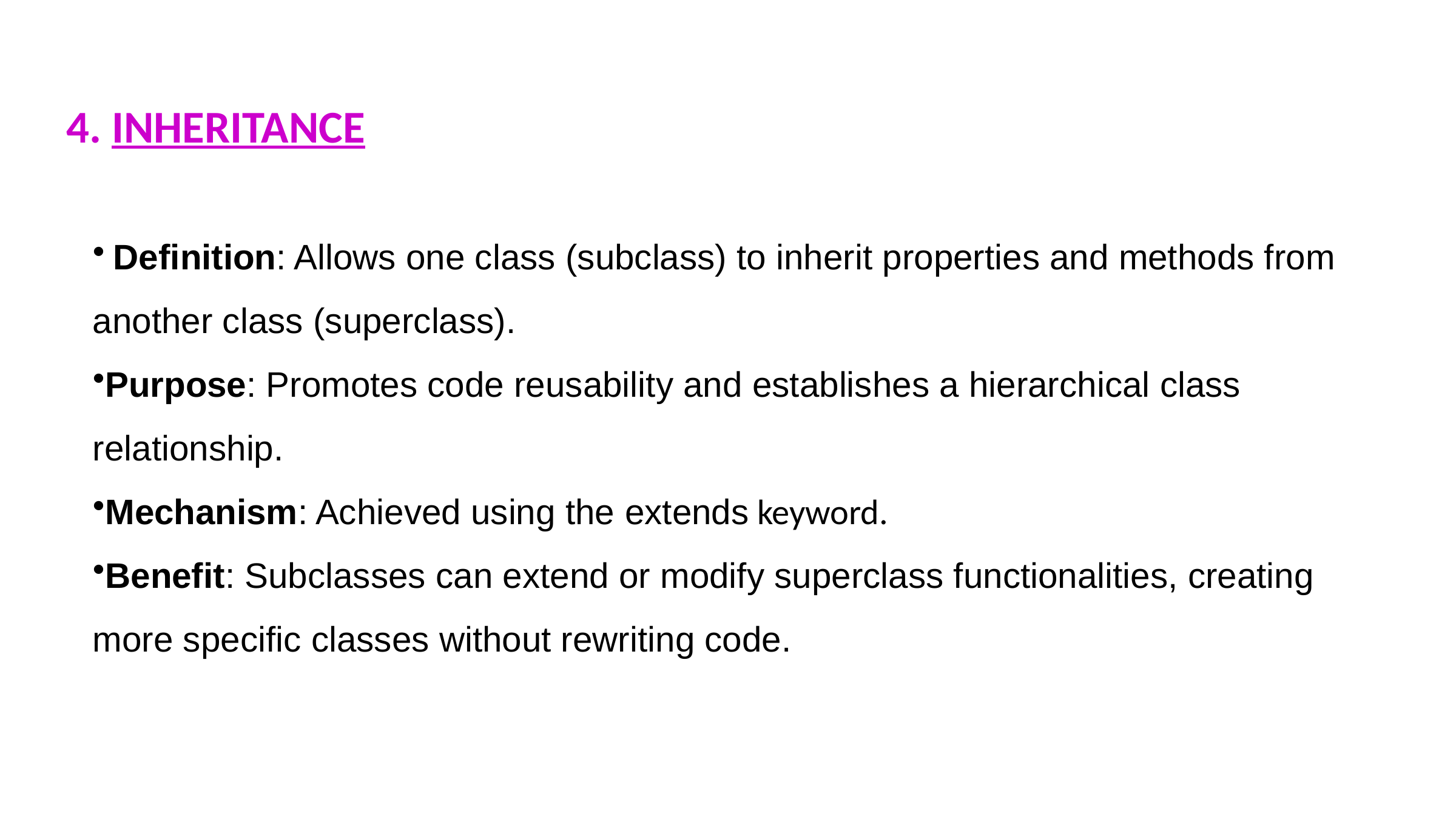

4. INHERITANCE
 Definition: Allows one class (subclass) to inherit properties and methods from another class (superclass).
Purpose: Promotes code reusability and establishes a hierarchical class relationship.
Mechanism: Achieved using the extends keyword.
Benefit: Subclasses can extend or modify superclass functionalities, creating more specific classes without rewriting code.